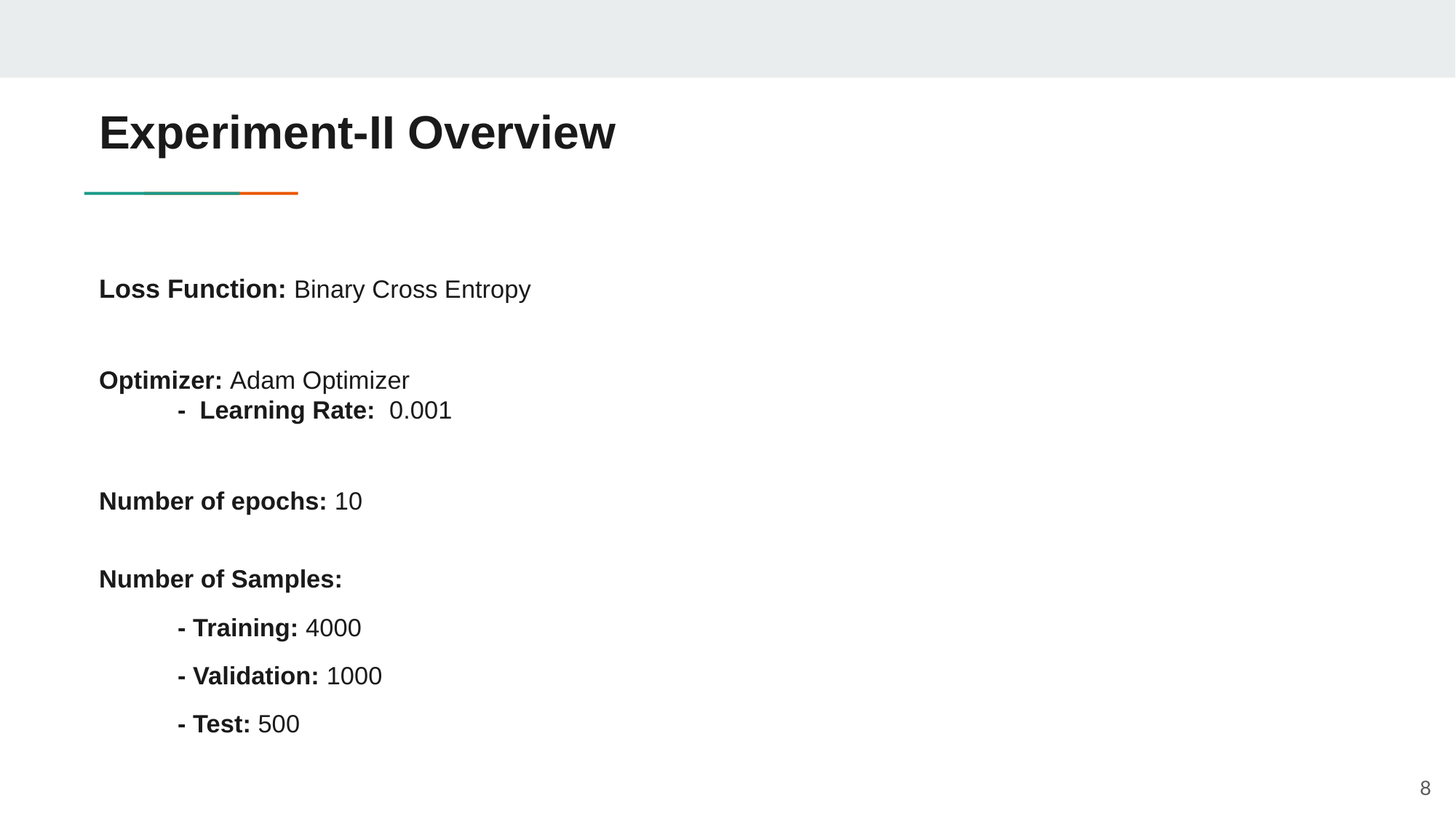

# Experiment-II Overview

Loss Function: Binary Cross Entropy

Optimizer: Adam Optimizer
	-  Learning Rate:  0.001

Number of epochs: 10

Number of Samples:
	- Training: 4000
	- Validation: 1000
	- Test: 500

8